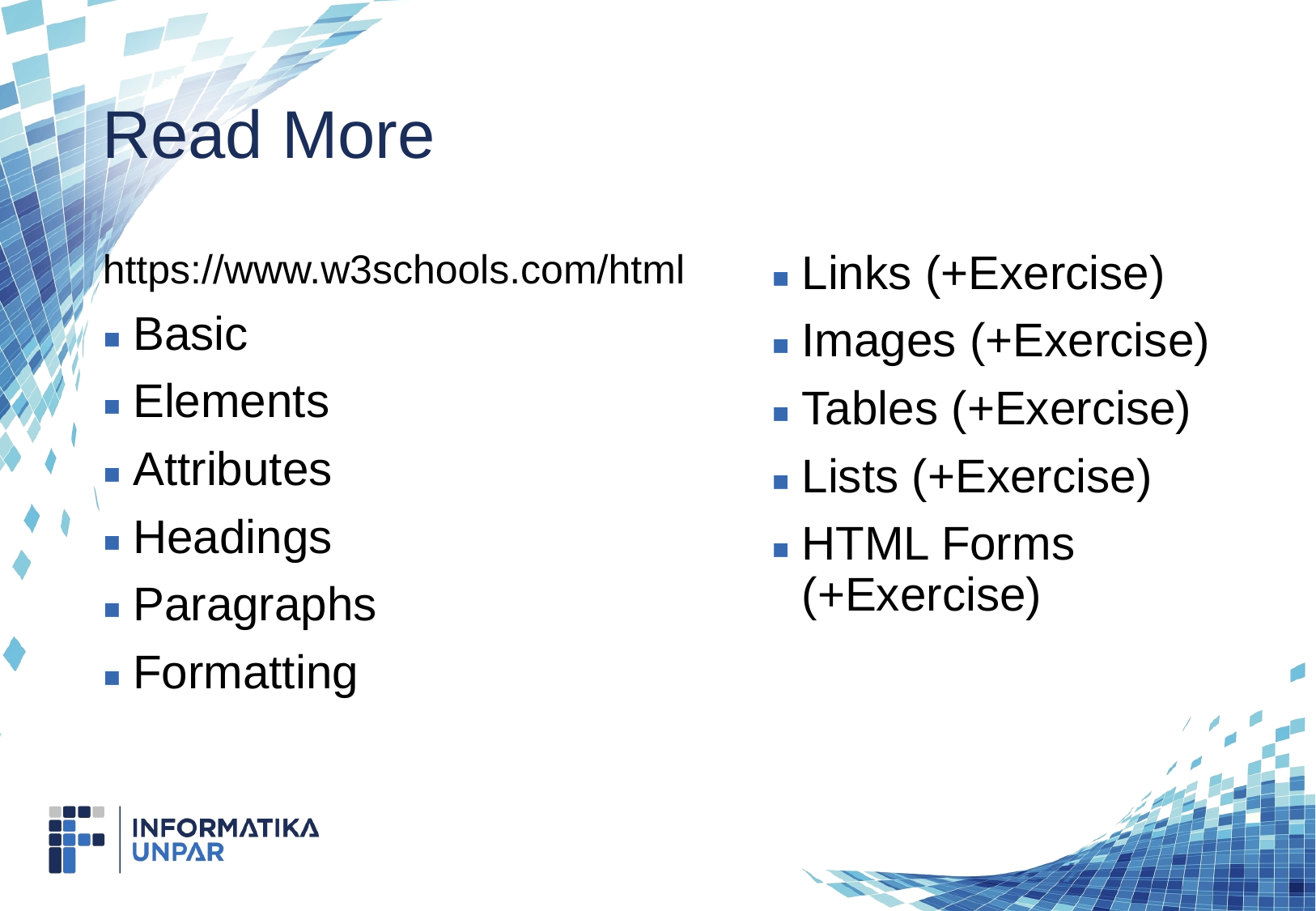

# Read More
https://www.w3schools.com/html
Basic
Elements
Attributes
Headings
Paragraphs
Formatting

Links (+Exercise)
Images (+Exercise)
Tables (+Exercise)
Lists (+Exercise)
HTML Forms (+Exercise)